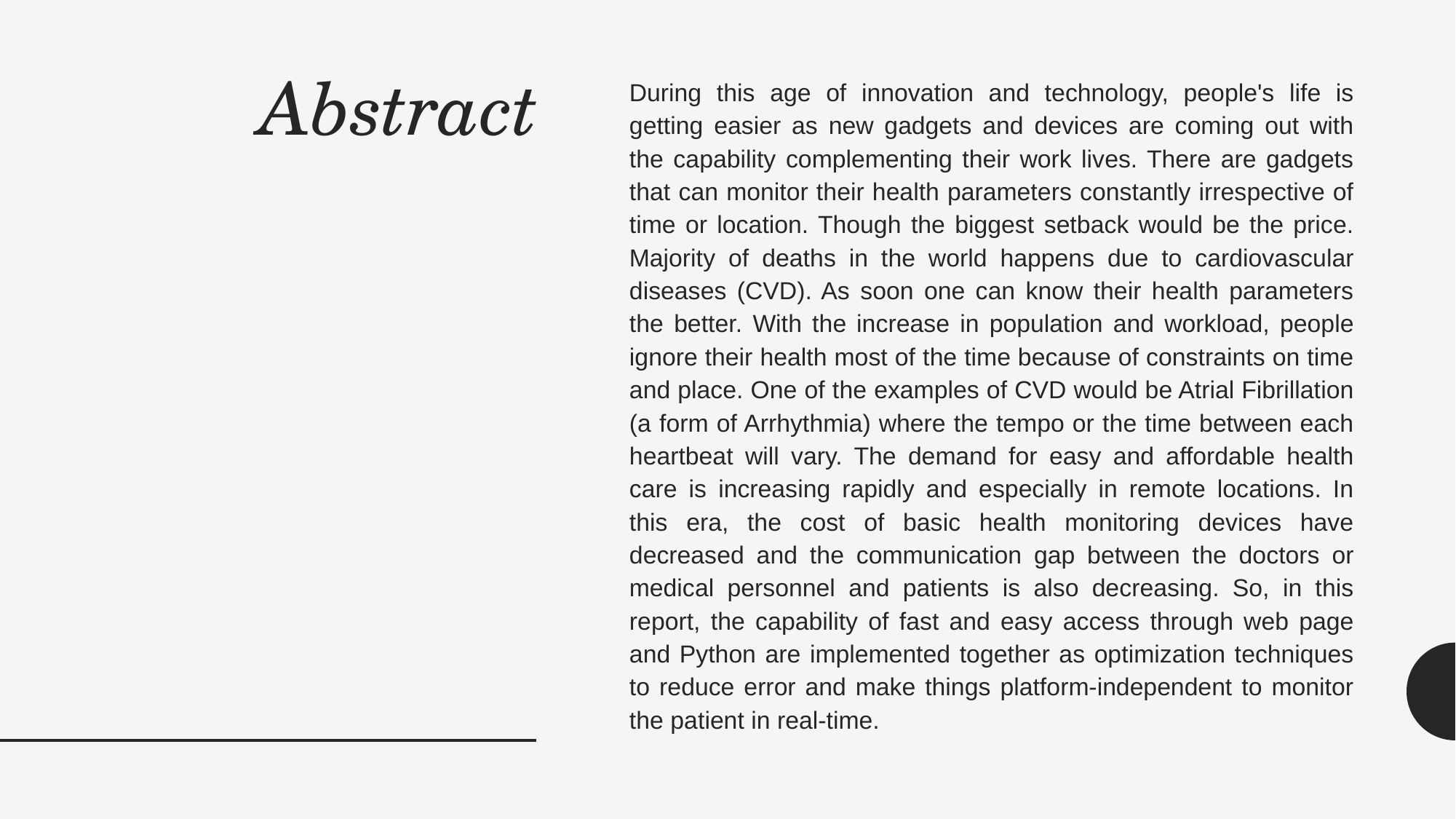

# Abstract
During this age of innovation and technology, people's life is getting easier as new gadgets and devices are coming out with the capability complementing their work lives. There are gadgets that can monitor their health parameters constantly irrespective of time or location. Though the biggest setback would be the price. Majority of deaths in the world happens due to cardiovascular diseases (CVD). As soon one can know their health parameters the better. With the increase in population and workload, people ignore their health most of the time because of constraints on time and place. One of the examples of CVD would be Atrial Fibrillation (a form of Arrhythmia) where the tempo or the time between each heartbeat will vary. The demand for easy and affordable health care is increasing rapidly and especially in remote locations. In this era, the cost of basic health monitoring devices have decreased and the communication gap between the doctors or medical personnel and patients is also decreasing. So, in this report, the capability of fast and easy access through web page and Python are implemented together as optimization techniques to reduce error and make things platform-independent to monitor the patient in real-time.